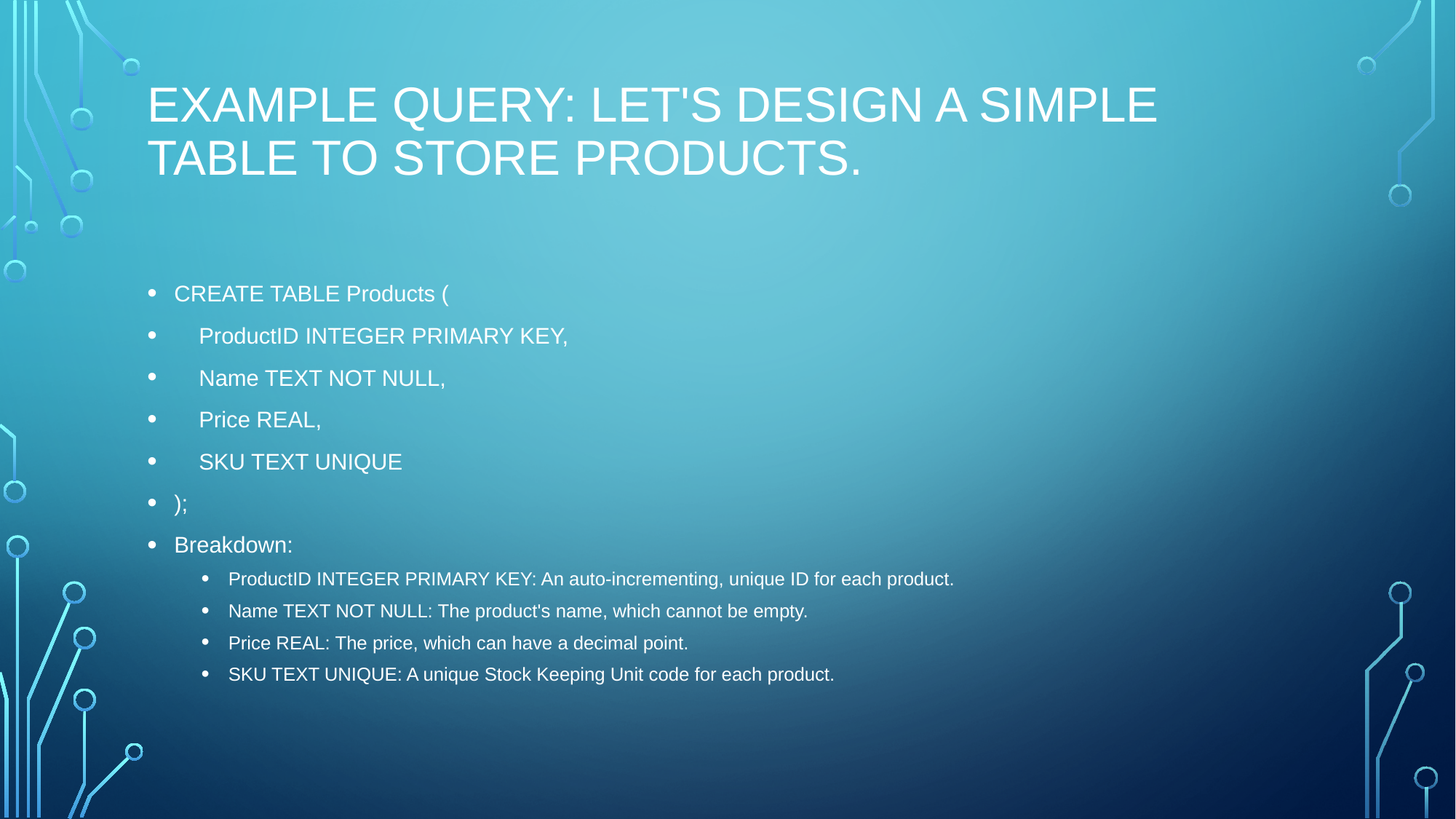

# Example Query: Let's design a simple table to store products.
CREATE TABLE Products (
    ProductID INTEGER PRIMARY KEY,
    Name TEXT NOT NULL,
    Price REAL,
    SKU TEXT UNIQUE
);
Breakdown:
ProductID INTEGER PRIMARY KEY: An auto-incrementing, unique ID for each product.
Name TEXT NOT NULL: The product's name, which cannot be empty.
Price REAL: The price, which can have a decimal point.
SKU TEXT UNIQUE: A unique Stock Keeping Unit code for each product.